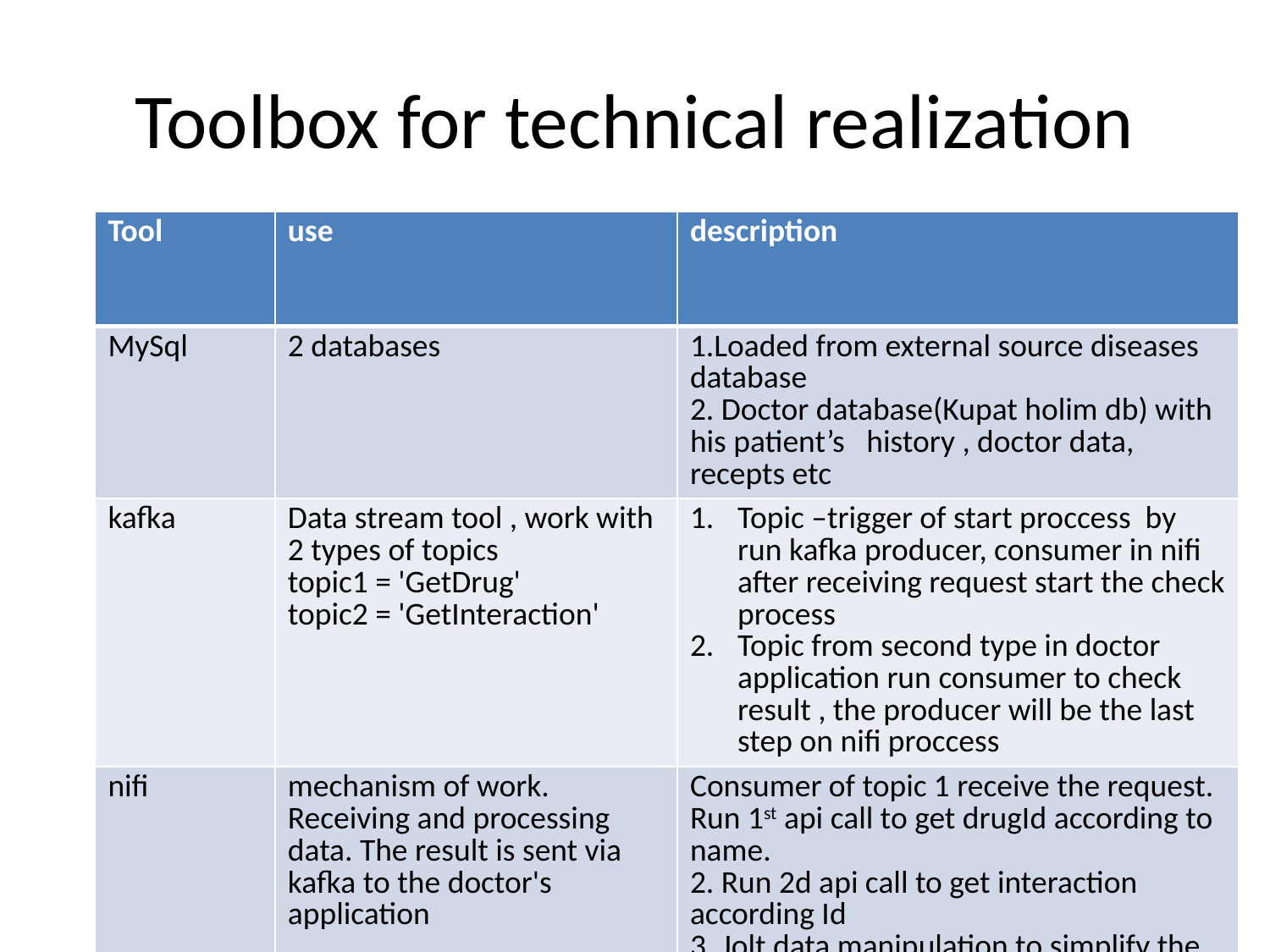

# Toolbox for technical realization
| Tool | use | description |
| --- | --- | --- |
| MySql | 2 databases | 1.Loaded from external source diseases database 2. Doctor database(Kupat holim db) with his patient’s history , doctor data, recepts etc |
| kafka | Data stream tool , work with 2 types of topics topic1 = 'GetDrug' topic2 = 'GetInteraction' | Topic –trigger of start proccess by run kafka producer, consumer in nifi after receiving request start the check process Topic from second type in doctor application run consumer to check result , the producer will be the last step on nifi proccess |
| nifi | mechanism of work. Receiving and processing data. The result is sent via kafka to the doctor's application | Consumer of topic 1 receive the request. Run 1st api call to get drugId according to name. 2. Run 2d api call to get interaction according Id 3. Jolt data manipulation to simplify the data from api 4. Send result to kafka with topic 2 type |
| spark | Used with kafka result consumer , structured data stream, and with hdfs data reports |  |
| hdfs | Recepts data archive | Source for reports and analitics |
| python |  | Use parrow, pyspark , lexical analysis |
| NIH apis | \Source DrugBank | Api can works with different data source, in this project we use the DrugBank source |